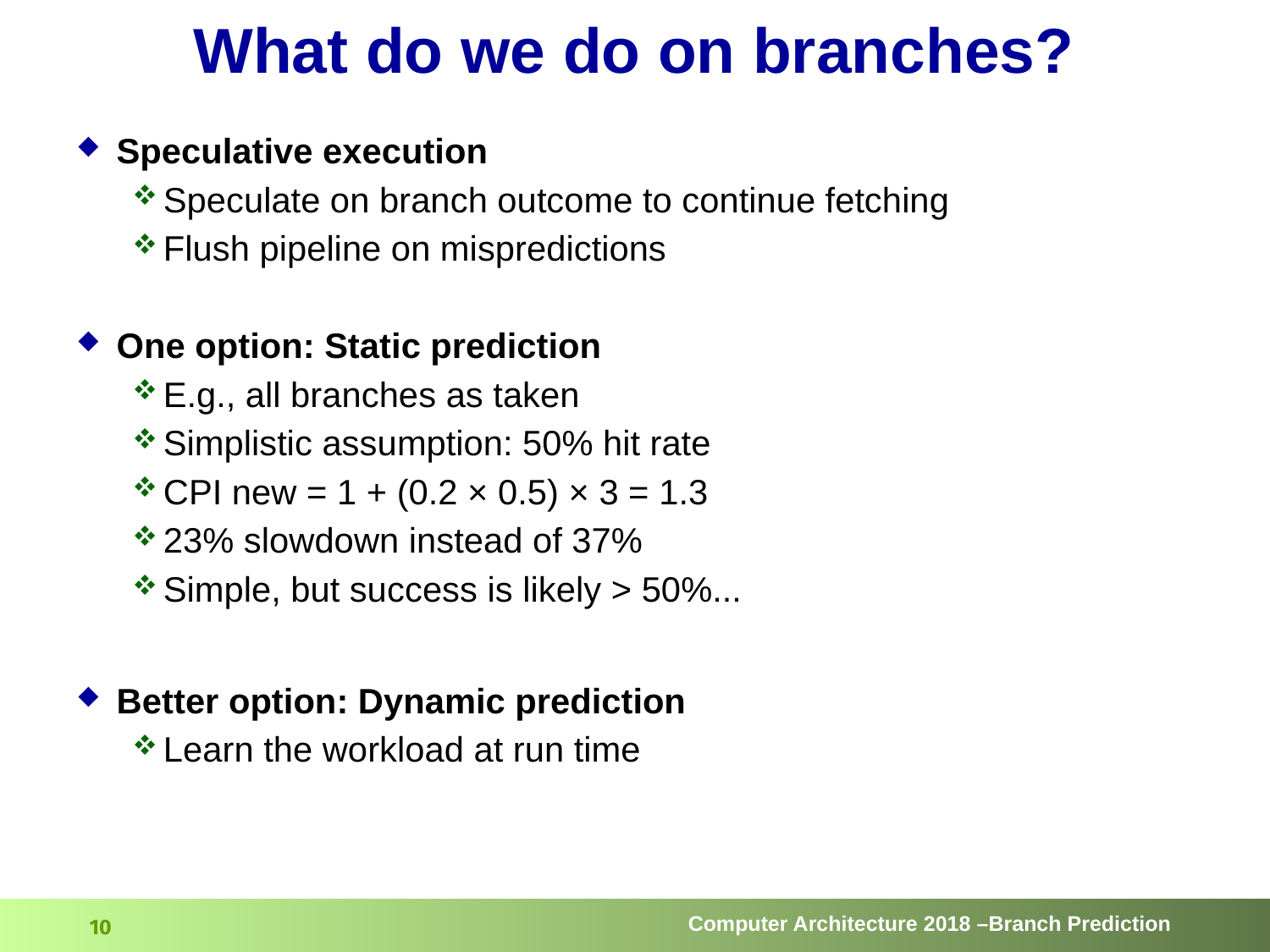

# What do we do on branches?
Speculative execution
Speculate on branch outcome to continue fetching
Flush pipeline on mispredictions

One option: Static prediction
E.g., all branches as taken
Simplistic assumption: 50% hit rate
CPI new = 1 + (0.2 × 0.5) × 3 = 1.3
23% slowdown instead of 37%
Simple, but success is likely > 50%...

Better option: Dynamic prediction
Learn the workload at run time